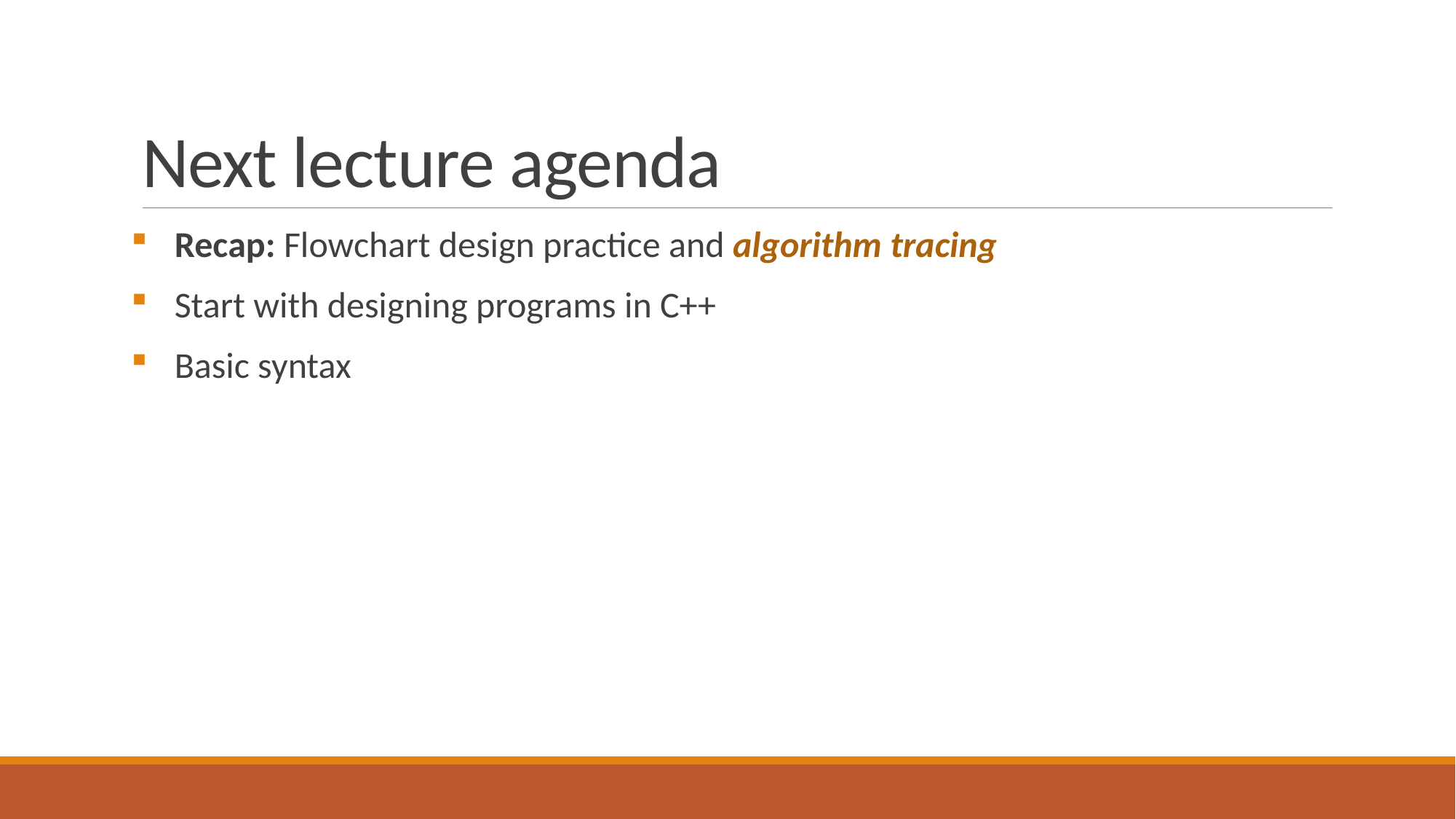

# Next lecture agenda
Recap: Flowchart design practice and algorithm tracing
Start with designing programs in C++
Basic syntax